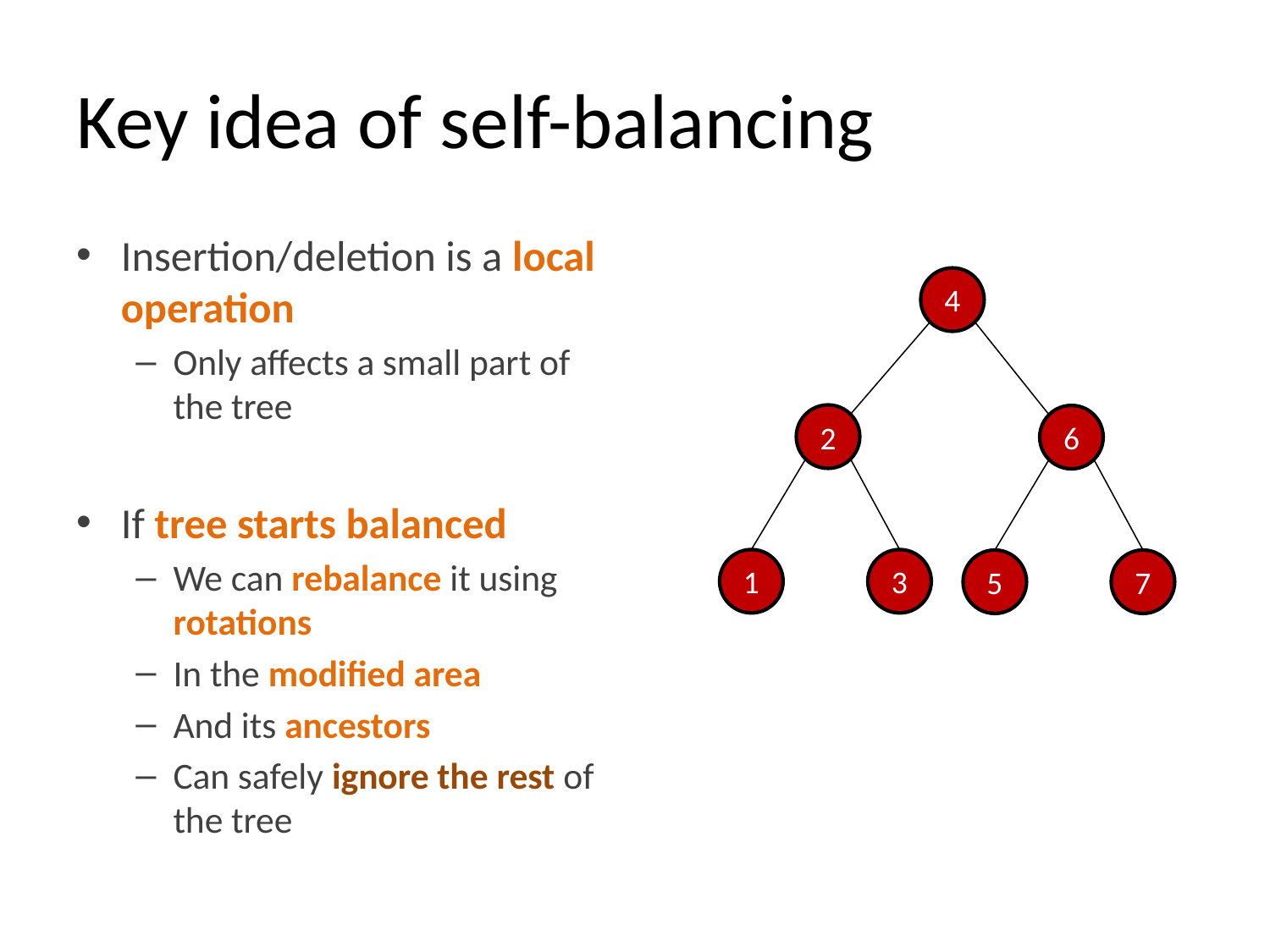

# Key idea of self-balancing
Insertion/deletion is a local operation
Only affects a small part of the tree

If tree starts balanced
We can rebalance it using rotations
In the modified area
And its ancestors
Can safely ignore the rest of the tree
4
2
6
1
3
5
7